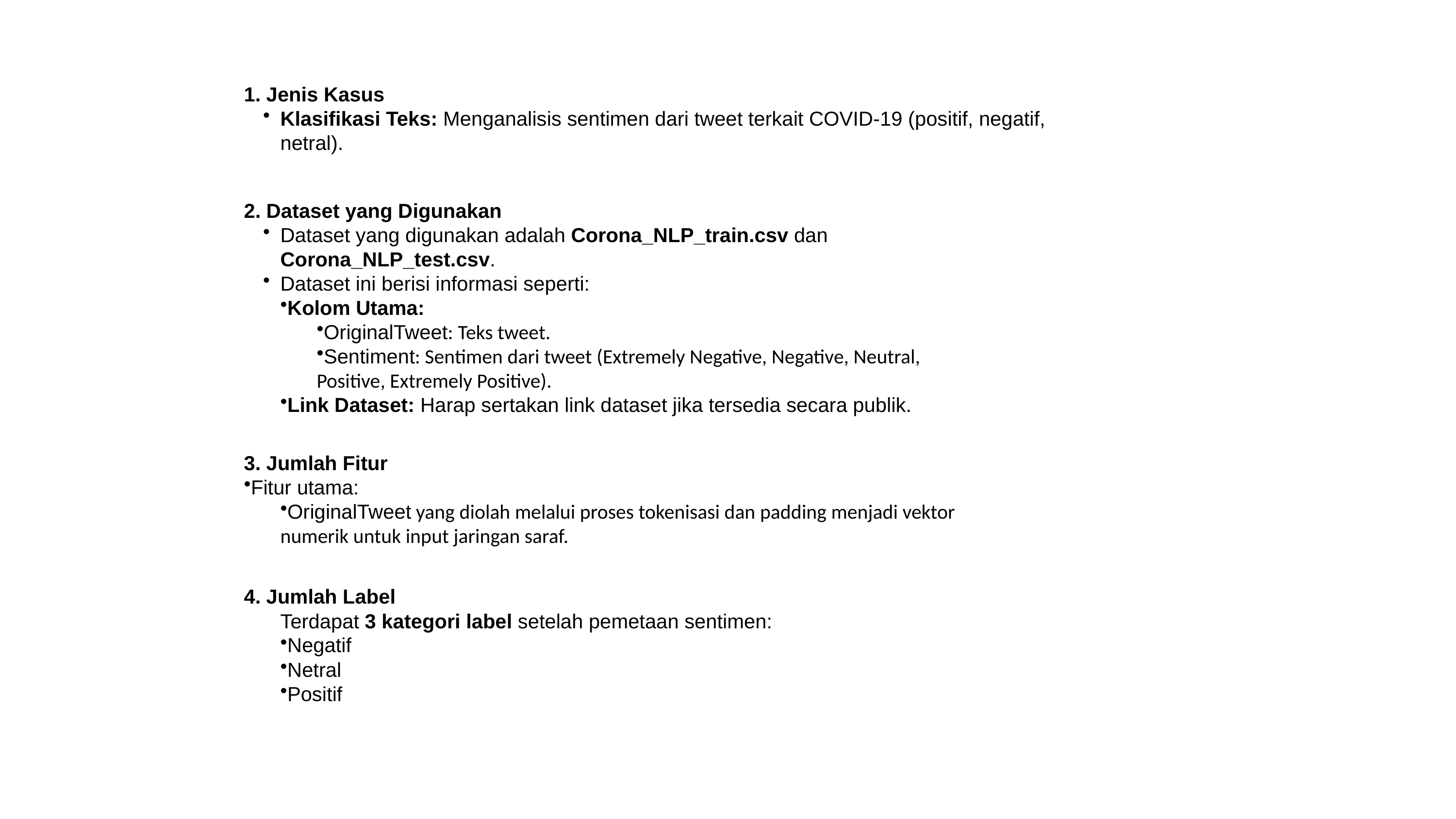

1. Jenis Kasus
Klasifikasi Teks: Menganalisis sentimen dari tweet terkait COVID-19 (positif, negatif, netral).

2. Dataset yang Digunakan
Dataset yang digunakan adalah Corona_NLP_train.csv dan Corona_NLP_test.csv.
Dataset ini berisi informasi seperti:
Kolom Utama:
OriginalTweet: Teks tweet.
Sentiment: Sentimen dari tweet (Extremely Negative, Negative, Neutral, Positive, Extremely Positive).
Link Dataset: Harap sertakan link dataset jika tersedia secara publik.

3. Jumlah Fitur
Fitur utama:
OriginalTweet yang diolah melalui proses tokenisasi dan padding menjadi vektor numerik untuk input jaringan saraf.

4. Jumlah Label
Terdapat 3 kategori label setelah pemetaan sentimen:
Negatif
Netral
Positif